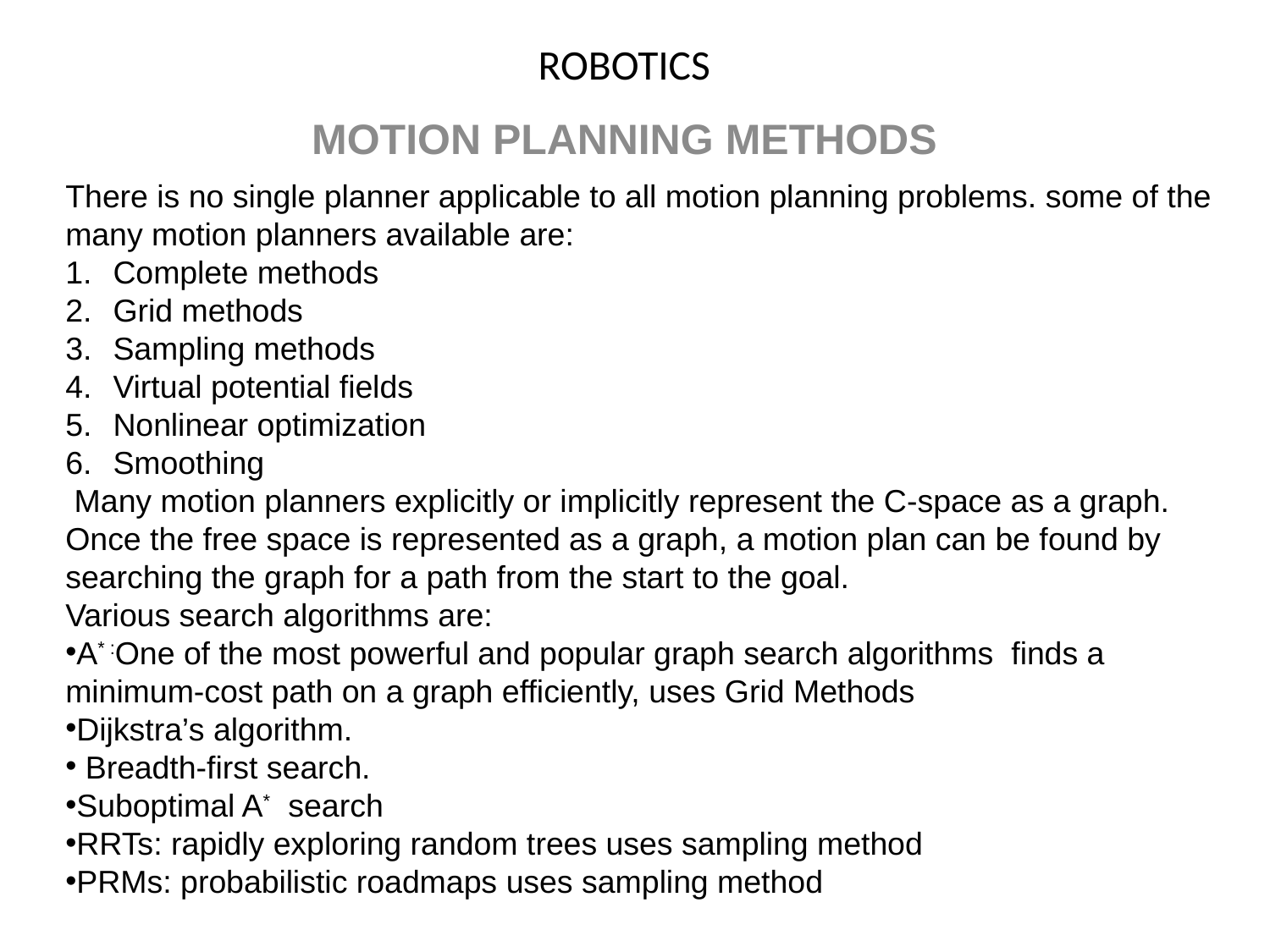

# ROBOTICS
MOTION PLANNING METHODS
There is no single planner applicable to all motion planning problems. some of the many motion planners available are:
Complete methods
Grid methods
Sampling methods
Virtual potential fields
Nonlinear optimization
Smoothing
 Many motion planners explicitly or implicitly represent the C-space as a graph. Once the free space is represented as a graph, a motion plan can be found by searching the graph for a path from the start to the goal.
Various search algorithms are:
A* :One of the most powerful and popular graph search algorithms  finds a minimum-cost path on a graph efficiently, uses Grid Methods
Dijkstra’s algorithm.
 Breadth-first search.
Suboptimal A*  search
RRTs: rapidly exploring random trees uses sampling method
PRMs: probabilistic roadmaps uses sampling method